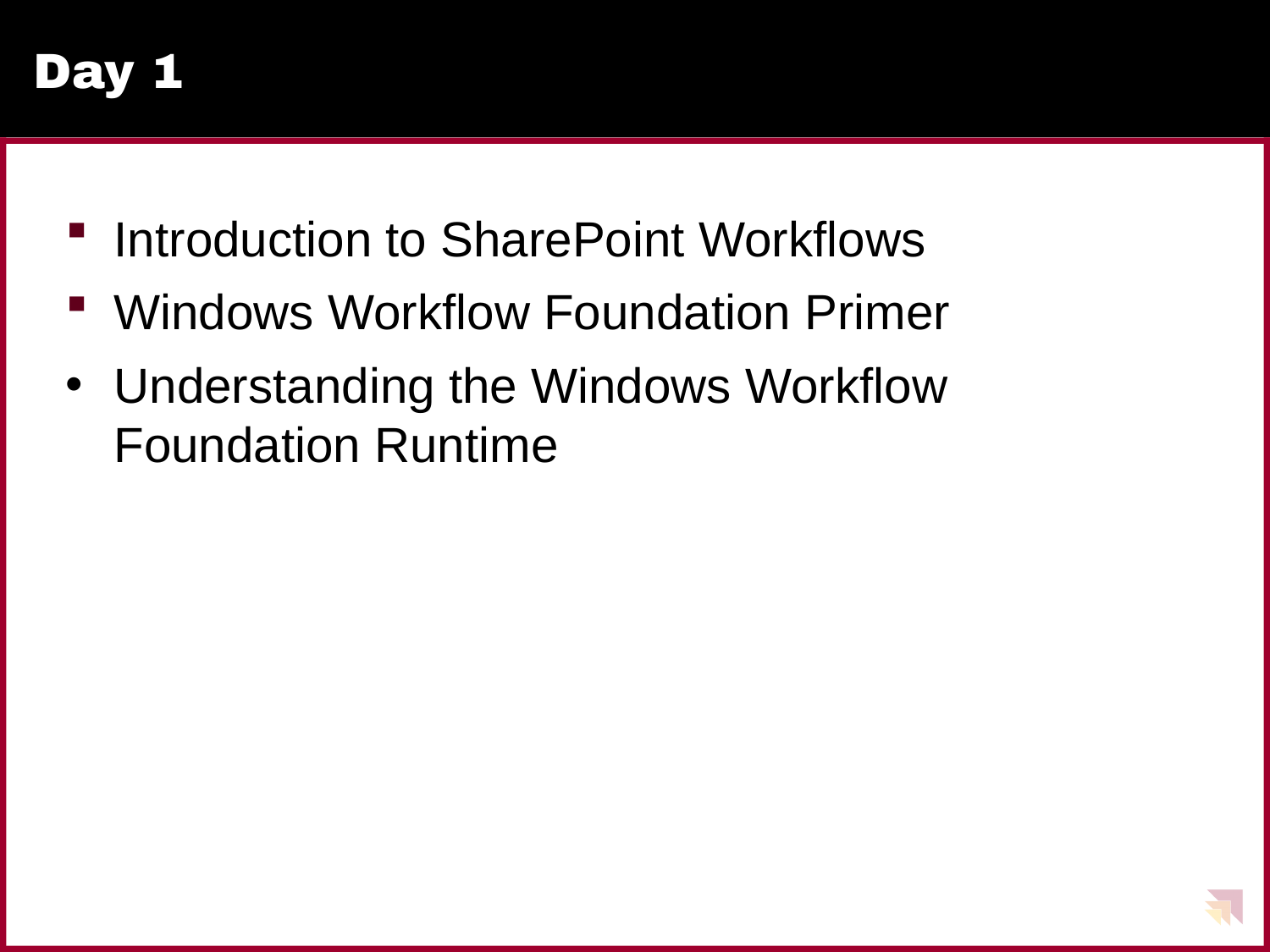

# Day 1
Introduction to SharePoint Workflows
Windows Workflow Foundation Primer
Understanding the Windows Workflow Foundation Runtime